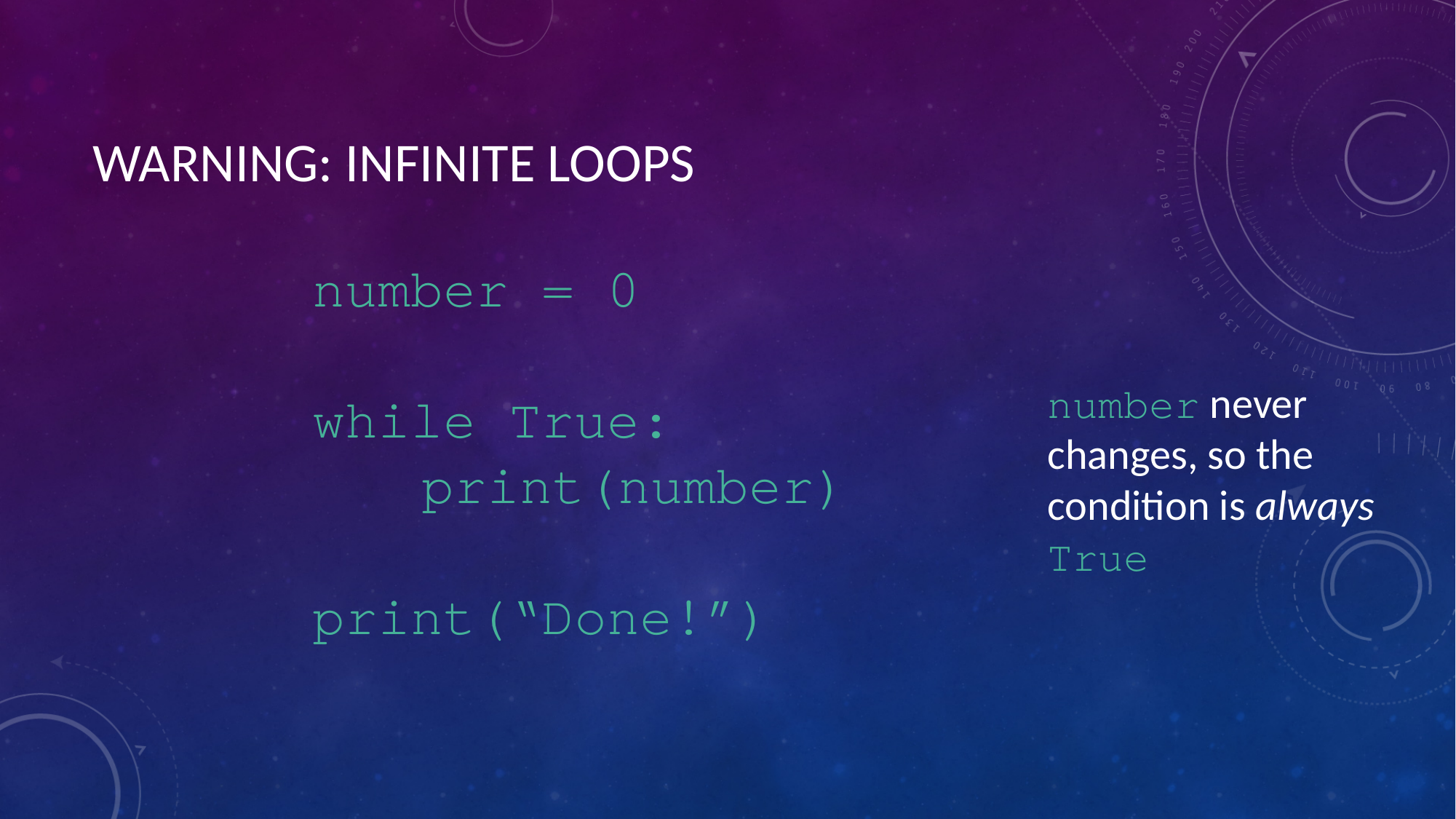

# Warning: Infinite Loops
number = 0

while True:
	print(number)

print(“Done!”)
number never changes, so the condition is always True